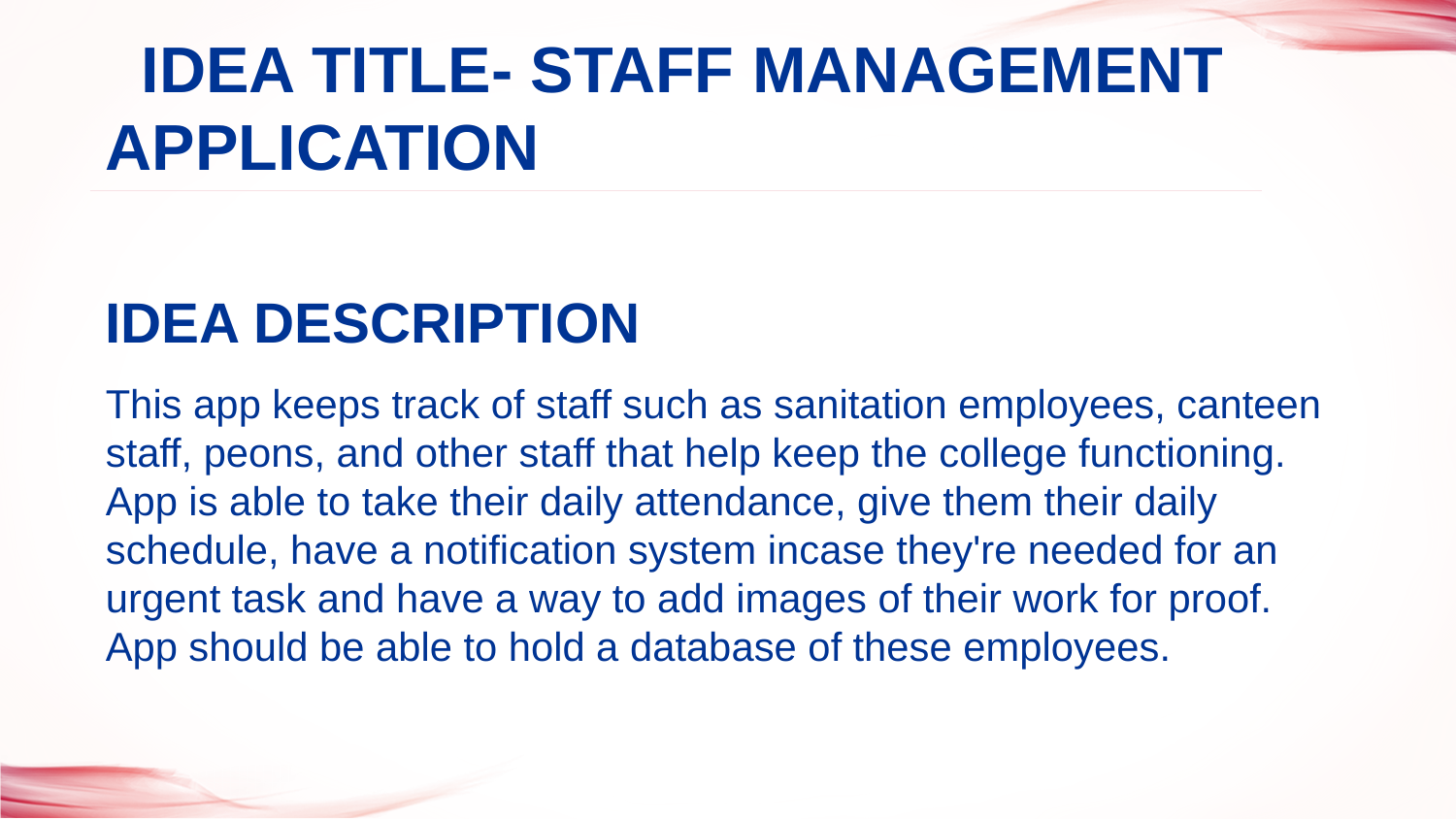

Idea title- staff management application
# IDEA DESCRIPTION
This app keeps track of staff such as sanitation employees, canteen staff, peons, and other staff that help keep the college functioning. App is able to take their daily attendance, give them their daily schedule, have a notification system incase they're needed for an urgent task and have a way to add images of their work for proof. App should be able to hold a database of these employees.